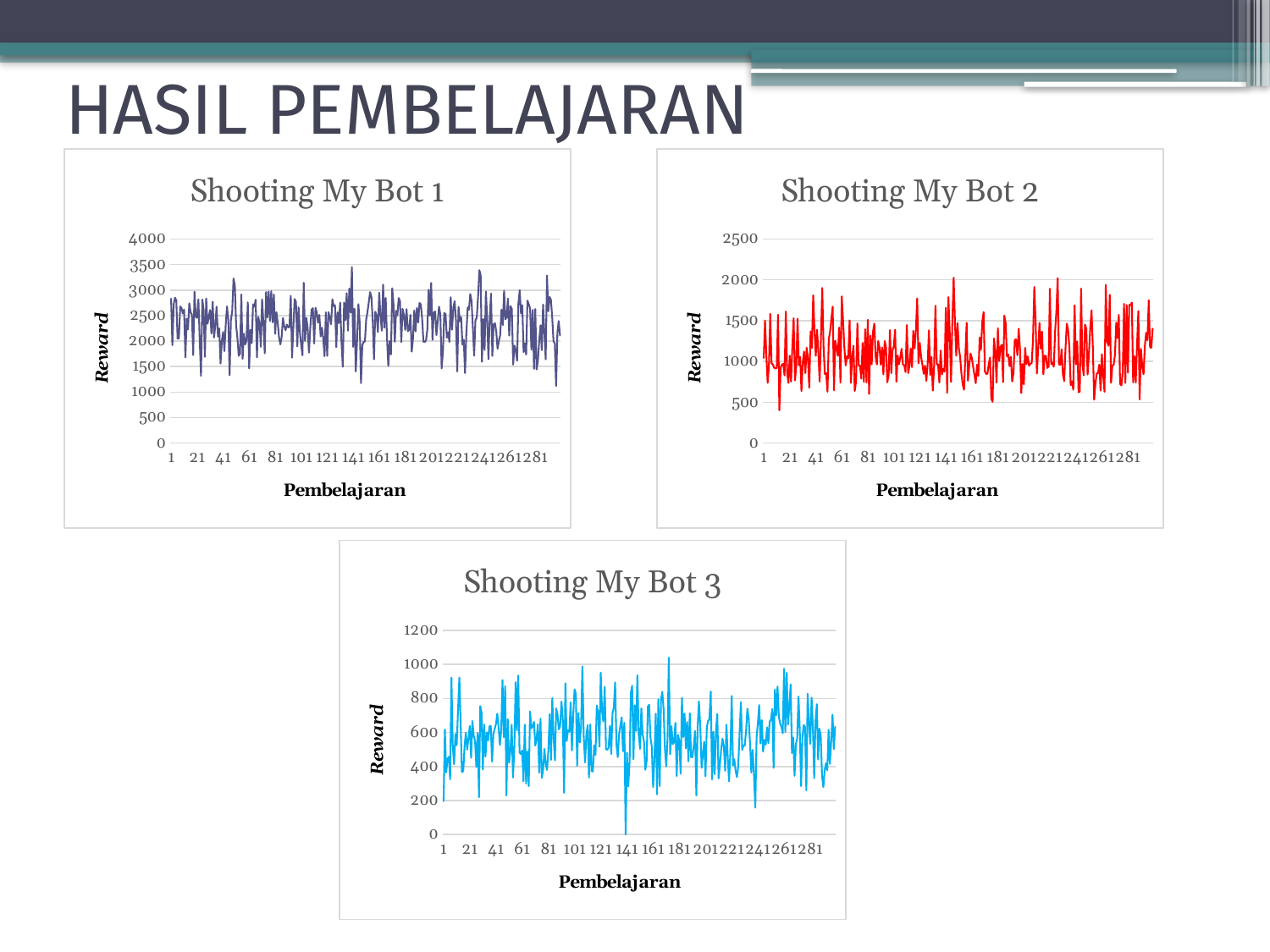

# HASIL PEMBELAJARAN

### Chart: Shooting My Bot 1

| Category | Reward |
|---|---|
| 1 | 2831.42 |
| 2 | 1920.27 |
| 3 | 2718.6099999999897 |
| 4 | 2850.4900000000002 |
| 5 | 2797.2099999999887 |
| 6 | 2045.5 |
| 7 | 2056.850000000002 |
| 8 | 2677.7799999999997 |
| 9 | 2649.6 |
| 10 | 2539.62 |
| 11 | 2618.48 |
| 12 | 1678.59 |
| 13 | 2440.19999999999 |
| 14 | 2225.82 |
| 15 | 2741.3900000000012 |
| 16 | 2565.18 |
| 17 | 2520.16 |
| 18 | 1725.1699999999998 |
| 19 | 2966.0899999999897 |
| 20 | 2481.35999999999 |
| 21 | 2454.93 |
| 22 | 2819.17 |
| 23 | 2036.59 |
| 24 | 1319.1499999999999 |
| 25 | 2815.35999999999 |
| 26 | 2603.65 |
| 27 | 1690.83 |
| 28 | 2833.92 |
| 29 | 2337.3900000000012 |
| 30 | 2475.84 |
| 31 | 2611.36 |
| 32 | 2146.11 |
| 33 | 2770.62 |
| 34 | 2069.17 |
| 35 | 2300.48 |
| 36 | 2674.7 |
| 37 | 2087.35999999999 |
| 38 | 2250.13 |
| 39 | 1560.07999999999 |
| 40 | 2004.51 |
| 41 | 2179.6 |
| 42 | 1803.50999999999 |
| 43 | 2310.830000000002 |
| 44 | 2679.92 |
| 45 | 2422.98 |
| 46 | 1330.77 |
| 47 | 2406.4 |
| 48 | 2581.58 |
| 49 | 3227.2099999999887 |
| 50 | 3090.71 |
| 51 | 2301.7599999999898 |
| 52 | 2052.82 |
| 53 | 1710.27 |
| 54 | 1751.12 |
| 55 | 2915.46 |
| 56 | 1651.9 |
| 57 | 2147.7 |
| 58 | 1934.1899999999898 |
| 59 | 2005.12 |
| 60 | 2759.98 |
| 61 | 1465.28 |
| 62 | 2223.68 |
| 63 | 1962.03 |
| 64 | 2721.470000000001 |
| 65 | 2675.2 |
| 66 | 2812.24 |
| 67 | 1680.8 |
| 68 | 2471.830000000002 |
| 69 | 2361.21 |
| 70 | 1885.71 |
| 71 | 2816.370000000002 |
| 72 | 2364.32 |
| 73 | 1759.42 |
| 74 | 2959.5099999999898 |
| 75 | 2462.4 |
| 76 | 2971.67 |
| 77 | 2391.870000000002 |
| 78 | 2979.16 |
| 79 | 2368.21 |
| 80 | 2913.2 |
| 81 | 2140.85999999999 |
| 82 | 2565.43 |
| 83 | 2354.79 |
| 84 | 2074.16 |
| 85 | 1934.72 |
| 86 | 2076.15 |
| 87 | 2452.7099999999887 |
| 88 | 2291.02 |
| 89 | 2214.66 |
| 90 | 2322.24 |
| 91 | 2266.08 |
| 92 | 2275.04 |
| 93 | 2887.850000000002 |
| 94 | 1674.55 |
| 95 | 2267.49 |
| 96 | 2824.59 |
| 97 | 2765.2999999999897 |
| 98 | 1894.96 |
| 99 | 2662.930000000001 |
| 100 | 2179.269999999966 |
| 101 | 1936.46 |
| 102 | 1722.37 |
| 103 | 3143.57 |
| 104 | 2001.25999999999 |
| 105 | 2455.36 |
| 106 | 2256.48 |
| 107 | 1773.1699999999998 |
| 108 | 2248.69 |
| 109 | 2619.4 |
| 110 | 2645.55 |
| 111 | 1951.54 |
| 112 | 2653.01999999999 |
| 113 | 2561.92 |
| 114 | 2360.7 |
| 115 | 2514.5 |
| 116 | 2093.0899999999897 |
| 117 | 2263.16 |
| 118 | 2045.1799999999898 |
| 119 | 1701.6499999999999 |
| 120 | 2564.73 |
| 121 | 1709.1 |
| 122 | 2567.14 |
| 123 | 2458.3900000000012 |
| 124 | 2331.1299999999887 |
| 125 | 2819.36 |
| 126 | 2686.9900000000002 |
| 127 | 2703.410000000001 |
| 128 | 1881.07 |
| 129 | 2564.77 |
| 130 | 2351.23 |
| 131 | 2751.57999999999 |
| 132 | 1999.84 |
| 133 | 1495.76 |
| 134 | 2755.7599999999998 |
| 135 | 2409.12 |
| 136 | 2940.51 |
| 137 | 2202.98 |
| 138 | 3029.9 |
| 139 | 2556.830000000002 |
| 140 | 3451.8900000000012 |
| 141 | 1884.6699999999898 |
| 142 | 2638.56 |
| 143 | 1404.52999999999 |
| 144 | 1993.28 |
| 145 | 2725.23 |
| 146 | 2364.4 |
| 147 | 1174.1399999999899 |
| 148 | 1914.21 |
| 149 | 1989.1499999999999 |
| 150 | 1988.32 |
| 151 | 2421.330000000002 |
| 152 | 2573.1899999999887 |
| 153 | 2765.41999999999 |
| 154 | 2958.950000000001 |
| 155 | 2867.68 |
| 156 | 2423.2 |
| 157 | 1642.05 |
| 158 | 2576.05 |
| 159 | 2501.18 |
| 160 | 2175.25 |
| 161 | 2951.7599999999898 |
| 162 | 2498.79 |
| 163 | 2203.91999999999 |
| 164 | 3105.950000000001 |
| 165 | 2262.40999999999 |
| 166 | 2847.92 |
| 167 | 2064.08 |
| 168 | 1512.48 |
| 169 | 2000.86 |
| 170 | 1737.25 |
| 171 | 3035.57 |
| 172 | 2723.15 |
| 173 | 1985.49999999999 |
| 174 | 2595.5699999999897 |
| 175 | 2504.8 |
| 176 | 2844.4900000000002 |
| 177 | 2786.51999999999 |
| 178 | 1979.41 |
| 179 | 2631.83999999999 |
| 180 | 2513.44 |
| 181 | 2216.19 |
| 182 | 2627.330000000002 |
| 183 | 2191.68 |
| 184 | 2221.57 |
| 185 | 2511.7 |
| 186 | 1791.91999999999 |
| 187 | 2047.95 |
| 188 | 2599.06 |
| 189 | 2187.410000000001 |
| 190 | 2651.5499999999897 |
| 191 | 2365.1 |
| 192 | 2747.18 |
| 193 | 2718.18 |
| 194 | 2441.55 |
| 195 | 1987.2 |
| 196 | 1983.6799999999898 |
| 197 | 2013.45 |
| 198 | 2224.05 |
| 199 | 3004.48 |
| 200 | 2497.91999999999 |
| 201 | 3140.21 |
| 202 | 2023.86 |
| 203 | 2559.6299999999887 |
| 204 | 2580.07 |
| 205 | 2116.06 |
| 206 | 2395.8900000000012 |
| 207 | 2675.38 |
| 208 | 2516.16 |
| 209 | 1463.04 |
| 210 | 1790.03 |
| 211 | 2547.36 |
| 212 | 2532.0299999999897 |
| 213 | 2065.870000000002 |
| 214 | 2175.63 |
| 215 | 1983.3799999999999 |
| 216 | 2859.92999999999 |
| 217 | 2221.97 |
| 218 | 2654.430000000001 |
| 219 | 2782.22 |
| 220 | 2413.5899999999897 |
| 221 | 1404.08 |
| 222 | 2671.79 |
| 223 | 2390.47 |
| 224 | 2469.2799999999897 |
| 225 | 1932.7 |
| 226 | 2026.4 |
| 227 | 1373.3899999999899 |
| 228 | 2149.1699999999887 |
| 229 | 2661.06 |
| 230 | 2615.57 |
| 231 | 2923.33999999999 |
| 232 | 2791.40999999999 |
| 233 | 2271.68 |
| 234 | 1715.31 |
| 235 | 2412.269999999966 |
| 236 | 2457.52 |
| 237 | 2858.69 |
| 238 | 3389.9900000000002 |
| 239 | 3299.11 |
| 240 | 1591.83999999999 |
| 241 | 2431.9 |
| 242 | 1825.91 |
| 243 | 2973.05 |
| 244 | 2458.7 |
| 245 | 1643.6799999999998 |
| 246 | 2458.06 |
| 247 | 2930.8 |
| 248 | 1709.28 |
| 249 | 2328.5899999999897 |
| 250 | 2350.5 |
| 251 | 2193.92 |
| 252 | 1847.36 |
| 253 | 2006.6699999999898 |
| 254 | 2116.06 |
| 255 | 2618.52 |
| 256 | 2314.56 |
| 257 | 2987.6 |
| 258 | 2426.44 |
| 259 | 2470.27 |
| 260 | 2832.94 |
| 261 | 2106.72 |
| 262 | 2684.55999999999 |
| 263 | 2631.4 |
| 264 | 1538.59 |
| 265 | 1911.01 |
| 266 | 1829.28 |
| 267 | 1615.37 |
| 268 | 2739.19 |
| 269 | 2998.32 |
| 270 | 2541.9 |
| 271 | 2702.68 |
| 272 | 1782.3 |
| 273 | 1959.25 |
| 274 | 1733.12 |
| 275 | 2794.52 |
| 276 | 2725.7099999999887 |
| 277 | 2644.19 |
| 278 | 1831.52 |
| 279 | 2612.89999999999 |
| 280 | 1456.53 |
| 281 | 2630.810000000002 |
| 282 | 1442.4 |
| 283 | 1609.52 |
| 284 | 2005.27999999999 |
| 285 | 2309.49 |
| 286 | 1822.62 |
| 287 | 2715.05999999999 |
| 288 | 2173.12 |
| 289 | 1642.3 |
| 290 | 3285.04 |
| 291 | 2583.13999999999 |
| 292 | 2865.34 |
| 293 | 2814.1099999999897 |
| 294 | 2470.95999999999 |
| 295 | 2000.1899999999898 |
| 296 | 1952.56 |
| 297 | 1119.81 |
| 298 | 2160.64 |
| 299 | 2394.84 |
| 300 | 2110.72 |

### Chart: Shooting My Bot 2

| Category | Reward |
|---|---|
| 1 | 1041.99 |
| 2 | 1502.49 |
| 3 | 1074.75999999999 |
| 4 | 738.23 |
| 5 | 954.520000000001 |
| 6 | 1582.78 |
| 7 | 978.9 |
| 8 | 964.73 |
| 9 | 922.369999999998 |
| 10 | 914.6699999999985 |
| 11 | 920.97 |
| 12 | 1573.07 |
| 13 | 401.57 |
| 14 | 926.9500000000004 |
| 15 | 961.91 |
| 16 | 972.72 |
| 17 | 828.9499999999979 |
| 18 | 1611.86 |
| 19 | 855.720000000001 |
| 20 | 737.9199999999985 |
| 21 | 1069.8799999999999 |
| 22 | 753.62 |
| 23 | 1179.1399999999899 |
| 24 | 1529.71 |
| 25 | 767.629999999999 |
| 26 | 953.1800000000015 |
| 27 | 1524.58999999999 |
| 28 | 955.019999999999 |
| 29 | 1057.40999999999 |
| 30 | 638.3999999999984 |
| 31 | 980.7700000000006 |
| 32 | 1123.98 |
| 33 | 857.4499999999979 |
| 34 | 1168.44 |
| 35 | 1041.07 |
| 36 | 678.43 |
| 37 | 1368.05999999999 |
| 38 | 1166.25 |
| 39 | 1811.78 |
| 40 | 1371.2 |
| 41 | 1069.6 |
| 42 | 1387.8 |
| 43 | 1115.96999999999 |
| 44 | 752.71 |
| 45 | 1283.25999999999 |
| 46 | 1901.24 |
| 47 | 1187.6399999999999 |
| 48 | 847.26 |
| 49 | 855.849999999998 |
| 50 | 629.7 |
| 51 | 1270.26999999999 |
| 52 | 1370.25 |
| 53 | 1524.29 |
| 54 | 1672.3899999999999 |
| 55 | 647.2 |
| 56 | 1255.1599999999999 |
| 57 | 1169.27 |
| 58 | 1069.06 |
| 59 | 1416.6599999999899 |
| 60 | 740.639999999999 |
| 61 | 1797.32999999999 |
| 62 | 1492.51999999999 |
| 63 | 1164.09999999999 |
| 64 | 952.0299999999985 |
| 65 | 1064.95 |
| 66 | 1037.34999999999 |
| 67 | 1504.26999999999 |
| 68 | 737.599999999999 |
| 69 | 1057.46 |
| 70 | 1192.75999999999 |
| 71 | 639.2700000000006 |
| 72 | 752.0299999999985 |
| 73 | 1466.86999999999 |
| 74 | 950.1800000000005 |
| 75 | 950.9499999999979 |
| 76 | 790.5999999999981 |
| 77 | 1226.58999999999 |
| 78 | 747.87 |
| 79 | 1395.86 |
| 80 | 743.229999999999 |
| 81 | 1510.78999999999 |
| 82 | 603.1699999999985 |
| 83 | 1317.1299999999899 |
| 84 | 966.8199999999985 |
| 85 | 1363.99 |
| 86 | 1464.62 |
| 87 | 1061.51 |
| 88 | 963.820000000001 |
| 89 | 1251.42 |
| 90 | 1172.28 |
| 91 | 961.189999999999 |
| 92 | 1173.04999999999 |
| 93 | 841.56 |
| 94 | 1250.78 |
| 95 | 1178.3899999999899 |
| 96 | 744.4499999999979 |
| 97 | 830.179999999999 |
| 98 | 1384.55 |
| 99 | 855.98 |
| 100 | 1138.6599999999899 |
| 101 | 1185.62 |
| 102 | 1388.72999999999 |
| 103 | 751.959999999998 |
| 104 | 1074.93999999999 |
| 105 | 966.520000000001 |
| 106 | 1048.97999999999 |
| 107 | 1155.43 |
| 108 | 964.849999999998 |
| 109 | 954.3299999999995 |
| 110 | 870.469999999998 |
| 111 | 1447.76999999999 |
| 112 | 858.0299999999985 |
| 113 | 945.23 |
| 114 | 1158.47999999999 |
| 115 | 930.1800000000005 |
| 116 | 1375.75 |
| 117 | 1160.12 |
| 118 | 1382.48 |
| 119 | 1771.96999999999 |
| 120 | 975.999999999999 |
| 121 | 1226.6599999999999 |
| 122 | 1053.82 |
| 123 | 959.160000000002 |
| 124 | 849.51 |
| 125 | 950.759999999999 |
| 126 | 761.2500000000031 |
| 127 | 969.5900000000025 |
| 128 | 1383.03999999999 |
| 129 | 834.0900000000015 |
| 130 | 1056.28 |
| 131 | 644.829999999998 |
| 132 | 937.890000000002 |
| 133 | 1683.46999999999 |
| 134 | 964.130000000001 |
| 135 | 966.209999999999 |
| 136 | 741.65 |
| 137 | 1135.6799999999998 |
| 138 | 841.079999999999 |
| 139 | 912.15 |
| 140 | 875.500000000001 |
| 141 | 1657.91999999999 |
| 142 | 615.47 |
| 143 | 1788.76 |
| 144 | 1371.25999999999 |
| 145 | 749.479999999999 |
| 146 | 1489.85 |
| 147 | 2028.1599999999899 |
| 148 | 1487.6699999999998 |
| 149 | 1070.8799999999899 |
| 150 | 1471.47999999999 |
| 151 | 1163.6799999999998 |
| 152 | 1054.04 |
| 153 | 849.660000000001 |
| 154 | 717.23 |
| 155 | 653.2800000000005 |
| 156 | 1063.93 |
| 157 | 1474.1499999999999 |
| 158 | 765.079999999999 |
| 159 | 952.869999999998 |
| 160 | 1097.49999999999 |
| 161 | 1040.53 |
| 162 | 934.1800000000005 |
| 163 | 834.4500000000004 |
| 164 | 733.839999999998 |
| 165 | 960.37 |
| 166 | 823.5599999999985 |
| 167 | 1295.1299999999899 |
| 168 | 1143.75 |
| 169 | 1487.1899999999898 |
| 170 | 1604.79 |
| 171 | 880.53 |
| 172 | 847.4499999999979 |
| 173 | 850.2800000000005 |
| 174 | 968.9199999999985 |
| 175 | 1047.81999999999 |
| 176 | 539.6499999999984 |
| 177 | 507.06 |
| 178 | 1283.6599999999899 |
| 179 | 1133.77999999999 |
| 180 | 741.129999999999 |
| 181 | 1407.78999999999 |
| 182 | 1005.66 |
| 183 | 1175.86 |
| 184 | 1206.29999999999 |
| 185 | 745.920000000001 |
| 186 | 1561.6799999999998 |
| 187 | 1466.94 |
| 188 | 1061.92999999999 |
| 189 | 1087.31 |
| 190 | 942.6700000000005 |
| 191 | 1057.6499999999899 |
| 192 | 754.8199999999985 |
| 193 | 857.489999999999 |
| 194 | 1265.43999999999 |
| 195 | 1270.01999999999 |
| 196 | 1076.23999999999 |
| 197 | 1401.6899999999898 |
| 198 | 1152.58999999999 |
| 199 | 613.719999999999 |
| 200 | 970.8500000000005 |
| 201 | 719.999999999999 |
| 202 | 1167.03 |
| 203 | 967.339999999998 |
| 204 | 1061.29999999999 |
| 205 | 946.59 |
| 206 | 972.6800000000005 |
| 207 | 981.4099999999985 |
| 208 | 1259.91 |
| 209 | 1912.53999999999 |
| 210 | 1501.85999999999 |
| 211 | 852.37 |
| 212 | 1167.56999999999 |
| 213 | 1472.44 |
| 214 | 1156.95999999999 |
| 215 | 1365.98999999999 |
| 216 | 842.420000000001 |
| 217 | 1072.1899999999898 |
| 218 | 1067.04 |
| 219 | 920.5399999999985 |
| 220 | 936.6900000000015 |
| 221 | 1891.59999999999 |
| 222 | 966.4499999999979 |
| 223 | 985.49 |
| 224 | 934.839999999998 |
| 225 | 1365.79 |
| 226 | 1614.48999999999 |
| 227 | 2021.1399999999899 |
| 228 | 964.869999999998 |
| 229 | 959.1199999999981 |
| 230 | 1148.8999999999899 |
| 231 | 841.1699999999979 |
| 232 | 759.87 |
| 233 | 1156.02999999999 |
| 234 | 1463.98 |
| 235 | 1383.62 |
| 236 | 1174.12 |
| 237 | 709.62 |
| 238 | 756.849999999998 |
| 239 | 655.0299999999985 |
| 240 | 1688.10999999999 |
| 241 | 964.629999999997 |
| 242 | 1246.31999999999 |
| 243 | 623.379999999999 |
| 244 | 632.9499999999995 |
| 245 | 1892.94 |
| 246 | 971.9599999999995 |
| 247 | 830.99 |
| 248 | 1451.53999999999 |
| 249 | 1400.46 |
| 250 | 840.3399999999995 |
| 251 | 1087.09 |
| 252 | 1398.97 |
| 253 | 1626.6899999999898 |
| 254 | 1176.42999999999 |
| 255 | 531.02 |
| 256 | 734.959999999998 |
| 257 | 853.849999999998 |
| 258 | 858.9299999999985 |
| 259 | 962.6800000000005 |
| 260 | 643.489999999999 |
| 261 | 1089.03 |
| 262 | 826.109999999999 |
| 263 | 629.729999999999 |
| 264 | 1938.02999999999 |
| 265 | 1248.1399999999899 |
| 266 | 1191.85 |
| 267 | 1817.47 |
| 268 | 738.61 |
| 269 | 952.6700000000005 |
| 270 | 958.0699999999985 |
| 271 | 1081.7 |
| 272 | 1475.54999999999 |
| 273 | 1286.6699999999898 |
| 274 | 1570.97 |
| 275 | 724.73 |
| 276 | 707.329999999998 |
| 277 | 868.99 |
| 278 | 1706.25 |
| 279 | 736.51 |
| 280 | 1692.61999999999 |
| 281 | 863.410000000001 |
| 282 | 1692.6599999999999 |
| 283 | 1692.1799999999898 |
| 284 | 1721.97999999999 |
| 285 | 743.56 |
| 286 | 1066.29 |
| 287 | 742.129999999998 |
| 288 | 1187.74 |
| 289 | 1615.82999999999 |
| 290 | 534.61 |
| 291 | 1154.56 |
| 292 | 946.599999999999 |
| 293 | 843.3199999999995 |
| 294 | 1187.90999999999 |
| 295 | 1352.6699999999998 |
| 296 | 1261.22999999999 |
| 297 | 1750.2 |
| 298 | 1173.71999999999 |
| 299 | 1169.21 |
| 300 | 1402.27 |

### Chart: Shooting My Bot 3

| Category | Reward |
|---|---|
| 1 | 196.05 |
| 2 | 617.5699999999985 |
| 3 | 365.57 |
| 4 | 442.76999999999896 |
| 5 | 457.31 |
| 6 | 325.069999999999 |
| 7 | 923.11 |
| 8 | 521.7800000000005 |
| 9 | 412.76 |
| 10 | 591.729999999999 |
| 11 | 525.119999999999 |
| 12 | 724.7900000000005 |
| 13 | 922.73 |
| 14 | 655.7 |
| 15 | 366.419999999999 |
| 16 | 373.54 |
| 17 | 515.329999999998 |
| 18 | 599.12 |
| 19 | 499.379999999999 |
| 20 | 567.22 |
| 21 | 638.959999999998 |
| 22 | 450.88 |
| 23 | 667.16 |
| 24 | 579.639999999999 |
| 25 | 550.88 |
| 26 | 397.38999999999896 |
| 27 | 597.99 |
| 28 | 219.57 |
| 29 | 755.55 |
| 30 | 716.289999999999 |
| 31 | 381.8400000000003 |
| 32 | 647.4399999999995 |
| 33 | 458.83999999999895 |
| 34 | 600.5499999999994 |
| 35 | 552.61 |
| 36 | 635.389999999999 |
| 37 | 639.379999999999 |
| 38 | 428.47999999999894 |
| 39 | 592.76 |
| 40 | 620.8299999999995 |
| 41 | 650.3199999999985 |
| 42 | 710.63 |
| 43 | 630.24 |
| 44 | 526.339999999998 |
| 45 | 611.7 |
| 46 | 907.759999999999 |
| 47 | 572.269999999999 |
| 48 | 872.829999999998 |
| 49 | 229.07 |
| 50 | 677.6699999999985 |
| 51 | 421.83 |
| 52 | 490.63999999999896 |
| 53 | 645.89 |
| 54 | 335.09999999999894 |
| 55 | 510.8 |
| 56 | 895.38 |
| 57 | 611.9399999999985 |
| 58 | 934.8199999999985 |
| 59 | 481.82999999999896 |
| 60 | 473.24 |
| 61 | 495.32999999999896 |
| 62 | 312.8 |
| 63 | 646.299999999999 |
| 64 | 300.0 |
| 65 | 488.01999999999896 |
| 66 | 284.52999999999895 |
| 67 | 724.209999999999 |
| 68 | 624.42 |
| 69 | 633.699999999999 |
| 70 | 662.5299999999985 |
| 71 | 522.739999999999 |
| 72 | 558.5499999999994 |
| 73 | 647.0 |
| 74 | 363.21999999999895 |
| 75 | 681.299999999999 |
| 76 | 332.419999999999 |
| 77 | 380.89999999999895 |
| 78 | 503.369999999999 |
| 79 | 413.77999999999895 |
| 80 | 379.36 |
| 81 | 496.22999999999894 |
| 82 | 708.339999999998 |
| 83 | 439.059999999999 |
| 84 | 803.24 |
| 85 | 572.8199999999985 |
| 86 | 435.94 |
| 87 | 742.109999999999 |
| 88 | 707.5399999999985 |
| 89 | 618.3199999999995 |
| 90 | 637.3 |
| 91 | 781.9399999999995 |
| 92 | 690.209999999999 |
| 93 | 246.1499999999974 |
| 94 | 889.839999999998 |
| 95 | 550.02 |
| 96 | 613.74 |
| 97 | 604.42 |
| 98 | 776.979999999999 |
| 99 | 494.4699999999997 |
| 100 | 702.959999999998 |
| 101 | 852.8299999999995 |
| 102 | 828.14 |
| 103 | 403.88999999999896 |
| 104 | 714.079999999999 |
| 105 | 541.299999999999 |
| 106 | 644.489999999999 |
| 107 | 988.239999999999 |
| 108 | 583.379999999999 |
| 109 | 423.52 |
| 110 | 585.0399999999985 |
| 111 | 643.74 |
| 112 | 334.09999999999894 |
| 113 | 646.8999999999984 |
| 114 | 373.08999999999895 |
| 115 | 370.52999999999895 |
| 116 | 524.6699999999985 |
| 117 | 467.6400000000004 |
| 118 | 758.91 |
| 119 | 719.749999999999 |
| 120 | 515.9199999999985 |
| 121 | 952.49 |
| 122 | 724.55 |
| 123 | 664.2800000000005 |
| 124 | 868.2900000000005 |
| 125 | 502.28 |
| 126 | 497.9999999999987 |
| 127 | 510.01999999999896 |
| 128 | 639.009999999999 |
| 129 | 473.1500000000003 |
| 130 | 713.089999999999 |
| 131 | 744.959999999998 |
| 132 | 894.53 |
| 133 | 530.789999999999 |
| 134 | 454.849999999999 |
| 135 | 588.5499999999994 |
| 136 | 640.289999999999 |
| 137 | 688.979999999999 |
| 138 | 489.3 |
| 139 | 657.239999999999 |
| 140 | 0.0 |
| 141 | 480.71 |
| 142 | 283.0299999999997 |
| 143 | 429.9399999999987 |
| 144 | 831.38 |
| 145 | 874.689999999999 |
| 146 | 442.74 |
| 147 | 759.709999999999 |
| 148 | 609.219999999999 |
| 149 | 936.66 |
| 150 | 590.3099999999995 |
| 151 | 503.55 |
| 152 | 741.349999999998 |
| 153 | 587.01 |
| 154 | 549.759999999999 |
| 155 | 380.37 |
| 156 | 427.9699999999997 |
| 157 | 753.15 |
| 158 | 763.099999999999 |
| 159 | 567.3099999999995 |
| 160 | 517.509999999999 |
| 161 | 278.559999999999 |
| 162 | 440.81 |
| 163 | 710.629999999999 |
| 164 | 236.21999999999713 |
| 165 | 795.969999999998 |
| 166 | 283.88999999999896 |
| 167 | 792.06 |
| 168 | 838.8999999999984 |
| 169 | 737.51 |
| 170 | 502.21 |
| 171 | 400.819999999999 |
| 172 | 565.829999999998 |
| 173 | 1040.56 |
| 174 | 472.46999999999895 |
| 175 | 637.16 |
| 176 | 531.8099999999995 |
| 177 | 540.349999999998 |
| 178 | 657.2 |
| 179 | 343.39999999999895 |
| 180 | 586.1 |
| 181 | 550.639999999999 |
| 182 | 357.70999999999896 |
| 183 | 803.699999999999 |
| 184 | 572.6599999999985 |
| 185 | 711.0 |
| 186 | 506.28999999999894 |
| 187 | 662.099999999999 |
| 188 | 429.569999999999 |
| 189 | 712.339999999998 |
| 190 | 454.61 |
| 191 | 454.46 |
| 192 | 519.1 |
| 193 | 608.639999999999 |
| 194 | 229.789999999999 |
| 195 | 634.849999999998 |
| 196 | 782.5299999999985 |
| 197 | 633.57 |
| 198 | 392.28999999999894 |
| 199 | 470.3400000000003 |
| 200 | 546.079999999999 |
| 201 | 341.9999999999987 |
| 202 | 630.04 |
| 203 | 669.139999999999 |
| 204 | 675.859999999998 |
| 205 | 840.43 |
| 206 | 324.51 |
| 207 | 604.289999999999 |
| 208 | 354.55 |
| 209 | 613.63 |
| 210 | 709.2800000000005 |
| 211 | 330.46999999999895 |
| 212 | 411.53999999999894 |
| 213 | 503.35999999999905 |
| 214 | 563.7 |
| 215 | 519.019999999999 |
| 216 | 375.3 |
| 217 | 645.4099999999985 |
| 218 | 455.649999999999 |
| 219 | 312.47999999999894 |
| 220 | 488.50999999999897 |
| 221 | 814.47 |
| 222 | 406.419999999999 |
| 223 | 441.77999999999895 |
| 224 | 373.569999999999 |
| 225 | 337.46 |
| 226 | 400.3400000000003 |
| 227 | 591.2700000000006 |
| 228 | 778.1599999999985 |
| 229 | 496.659999999999 |
| 230 | 524.37 |
| 231 | 522.53 |
| 232 | 611.52 |
| 233 | 740.07 |
| 234 | 680.849999999998 |
| 235 | 541.609999999999 |
| 236 | 364.4099999999996 |
| 237 | 497.489999999999 |
| 238 | 351.4299999999989 |
| 239 | 157.60999999999763 |
| 240 | 571.5699999999985 |
| 241 | 656.03 |
| 242 | 761.41 |
| 243 | 535.59 |
| 244 | 672.71 |
| 245 | 487.53999999999894 |
| 246 | 556.53 |
| 247 | 528.7700000000006 |
| 248 | 630.37 |
| 249 | 536.979999999999 |
| 250 | 663.0699999999985 |
| 251 | 676.3099999999985 |
| 252 | 738.11 |
| 253 | 391.8400000000003 |
| 254 | 851.43 |
| 255 | 701.619999999999 |
| 256 | 870.6700000000005 |
| 257 | 692.2900000000005 |
| 258 | 652.609999999999 |
| 259 | 633.63 |
| 260 | 595.3299999999995 |
| 261 | 975.04 |
| 262 | 602.259999999999 |
| 263 | 951.279999999999 |
| 264 | 646.6599999999985 |
| 265 | 750.16 |
| 266 | 882.13 |
| 267 | 478.53 |
| 268 | 570.69 |
| 269 | 345.119999999999 |
| 270 | 531.329999999998 |
| 271 | 564.259999999999 |
| 272 | 811.369999999998 |
| 273 | 619.87 |
| 274 | 284.32999999999896 |
| 275 | 569.9399999999985 |
| 276 | 643.839999999998 |
| 277 | 633.359999999998 |
| 278 | 260.02 |
| 279 | 828.15 |
| 280 | 662.52 |
| 281 | 533.4599999999995 |
| 282 | 805.189999999999 |
| 283 | 629.619999999999 |
| 284 | 330.76999999999896 |
| 285 | 668.859999999998 |
| 286 | 766.04 |
| 287 | 440.77 |
| 288 | 622.979999999999 |
| 289 | 582.9199999999985 |
| 290 | 343.88999999999896 |
| 291 | 278.78999999999894 |
| 292 | 377.57 |
| 293 | 419.6500000000003 |
| 294 | 377.02999999999895 |
| 295 | 616.339999999998 |
| 296 | 415.02999999999895 |
| 297 | 552.5299999999985 |
| 298 | 705.189999999999 |
| 299 | 502.63999999999896 |
| 300 | 633.889999999999 |